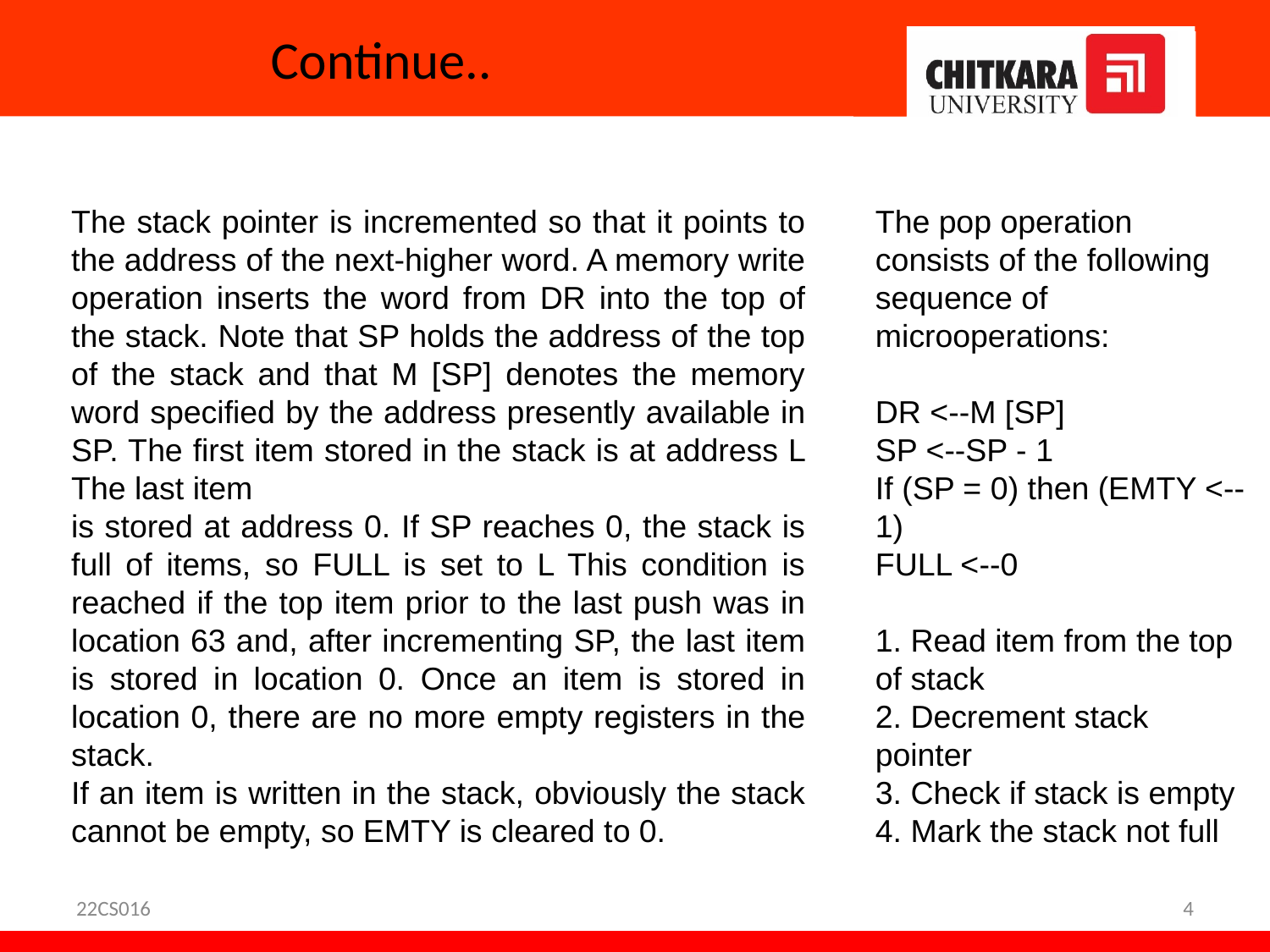

# Continue..
The stack pointer is incremented so that it points to the address of the next-higher word. A memory write operation inserts the word from DR into the top of the stack. Note that SP holds the address of the top of the stack and that M [SP] denotes the memory word specified by the address presently available in SP. The first item stored in the stack is at address L The last item
is stored at address 0. If SP reaches 0, the stack is full of items, so FULL is set to L This condition is reached if the top item prior to the last push was in location 63 and, after incrementing SP, the last item is stored in location 0. Once an item is stored in location 0, there are no more empty registers in the stack.
If an item is written in the stack, obviously the stack cannot be empty, so EMTY is cleared to 0.
The pop operation consists of the following sequence of microoperations:

DR <--M [SP]
SP <--SP - 1
If (SP = 0) then (EMTY <--1)
FULL <--0

1. Read item from the top of stack
2. Decrement stack pointer
3. Check if stack is empty
4. Mark the stack not full
22CS016
4